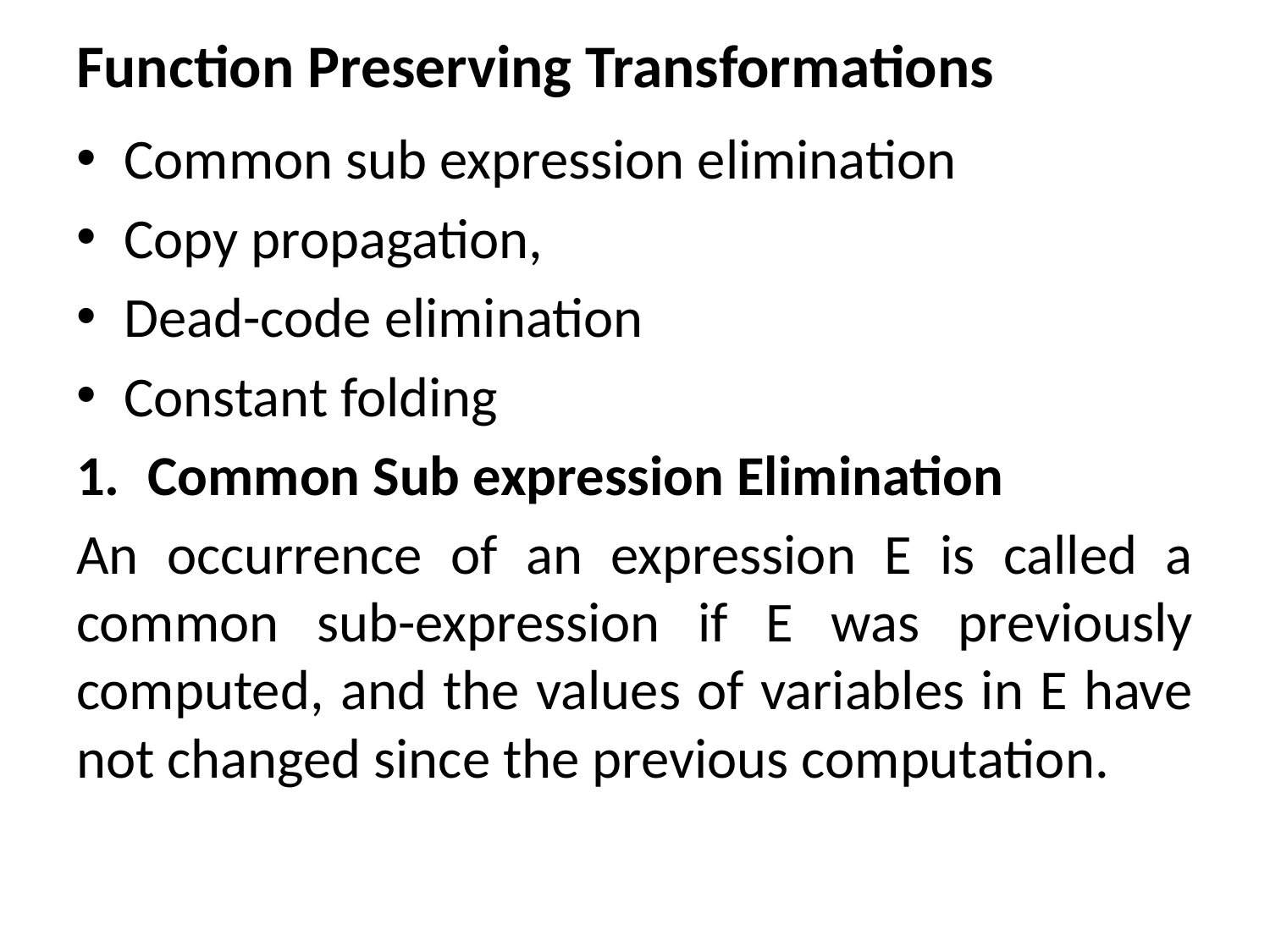

# Function Preserving Transformations
Common sub expression elimination
Copy propagation,
Dead-code elimination
Constant folding
Common Sub expression Elimination
An occurrence of an expression E is called a common sub-expression if E was previously computed, and the values of variables in E have not changed since the previous computation.